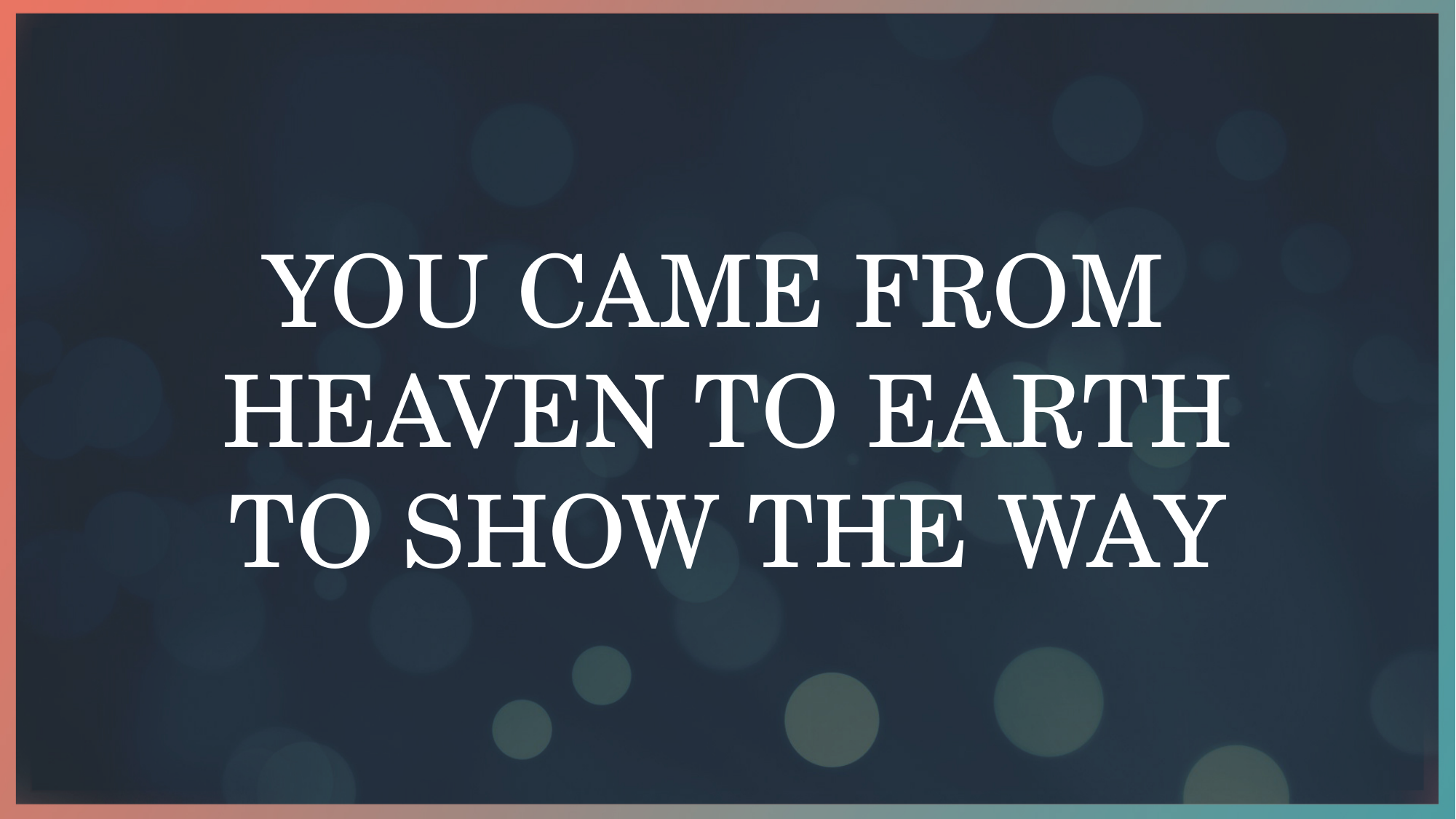

YOU CAME FROM
HEAVEN TO EARTH
TO SHOW THE WAY